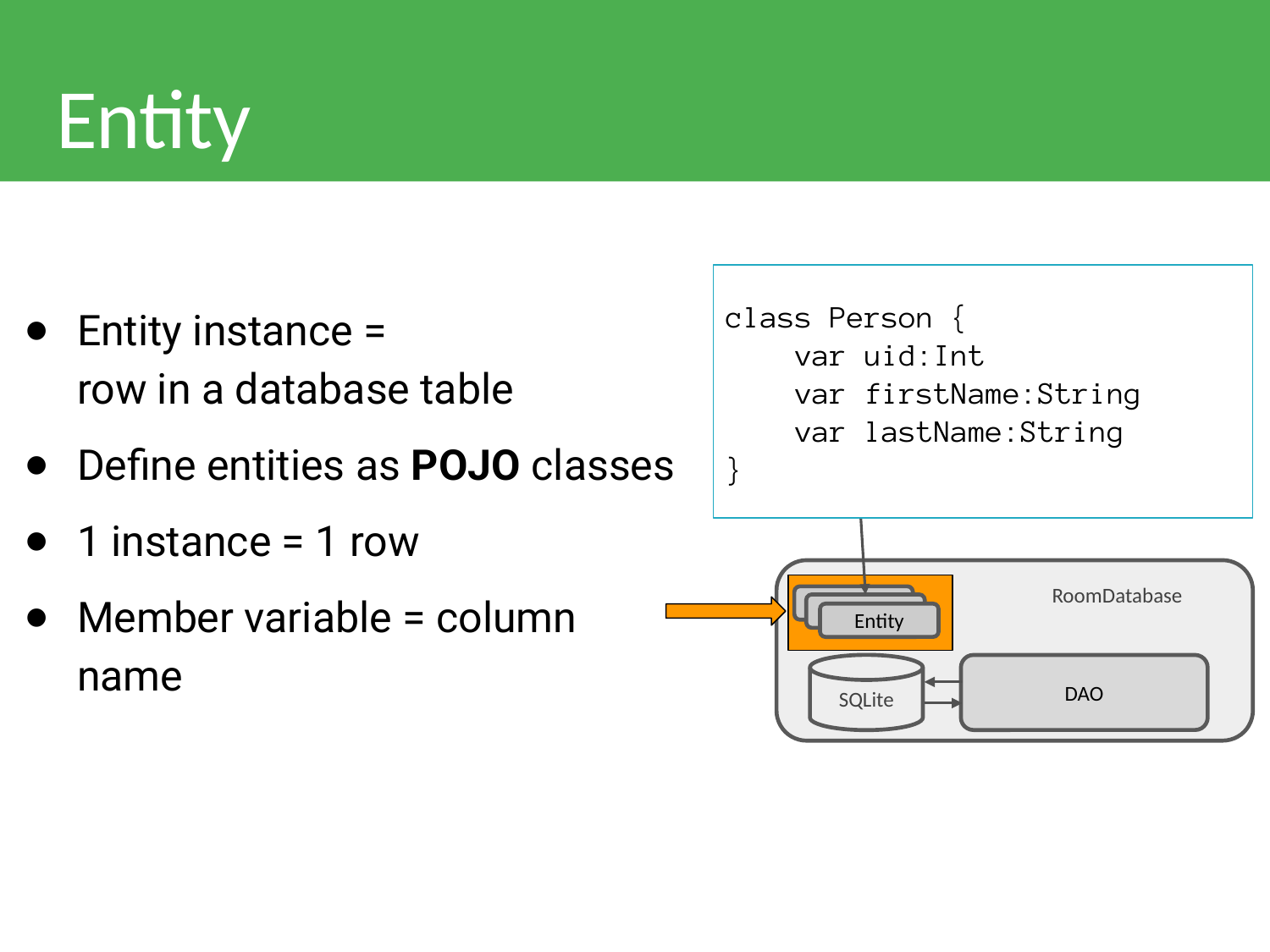

# Entity

class Person {
    var uid:Int
    var firstName:String
    var lastName:String
}
Entity instance =
row in a database table
Define entities as POJO classes
1 instance = 1 row
Member variable = column name
RoomDatabase

LiveData
LiveData
Entity

SQLite
DAO
9